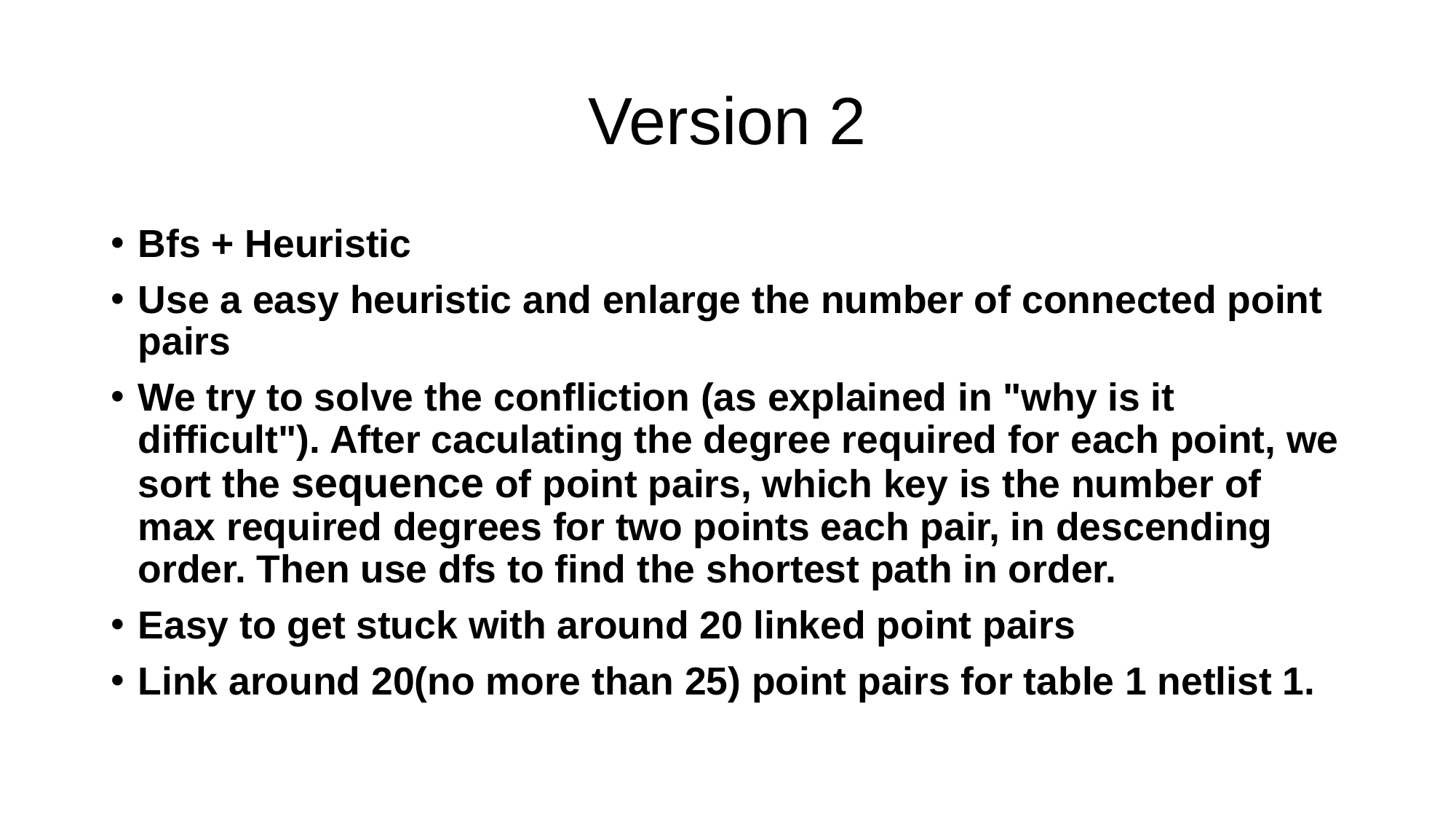

# Version 2
Bfs + Heuristic
Use a easy heuristic and enlarge the number of connected point pairs
We try to solve the confliction (as explained in "why is it difficult"). After caculating the degree required for each point, we sort the sequence of point pairs, which key is the number of max required degrees for two points each pair, in descending order. Then use dfs to find the shortest path in order.
Easy to get stuck with around 20 linked point pairs
Link around 20(no more than 25) point pairs for table 1 netlist 1.